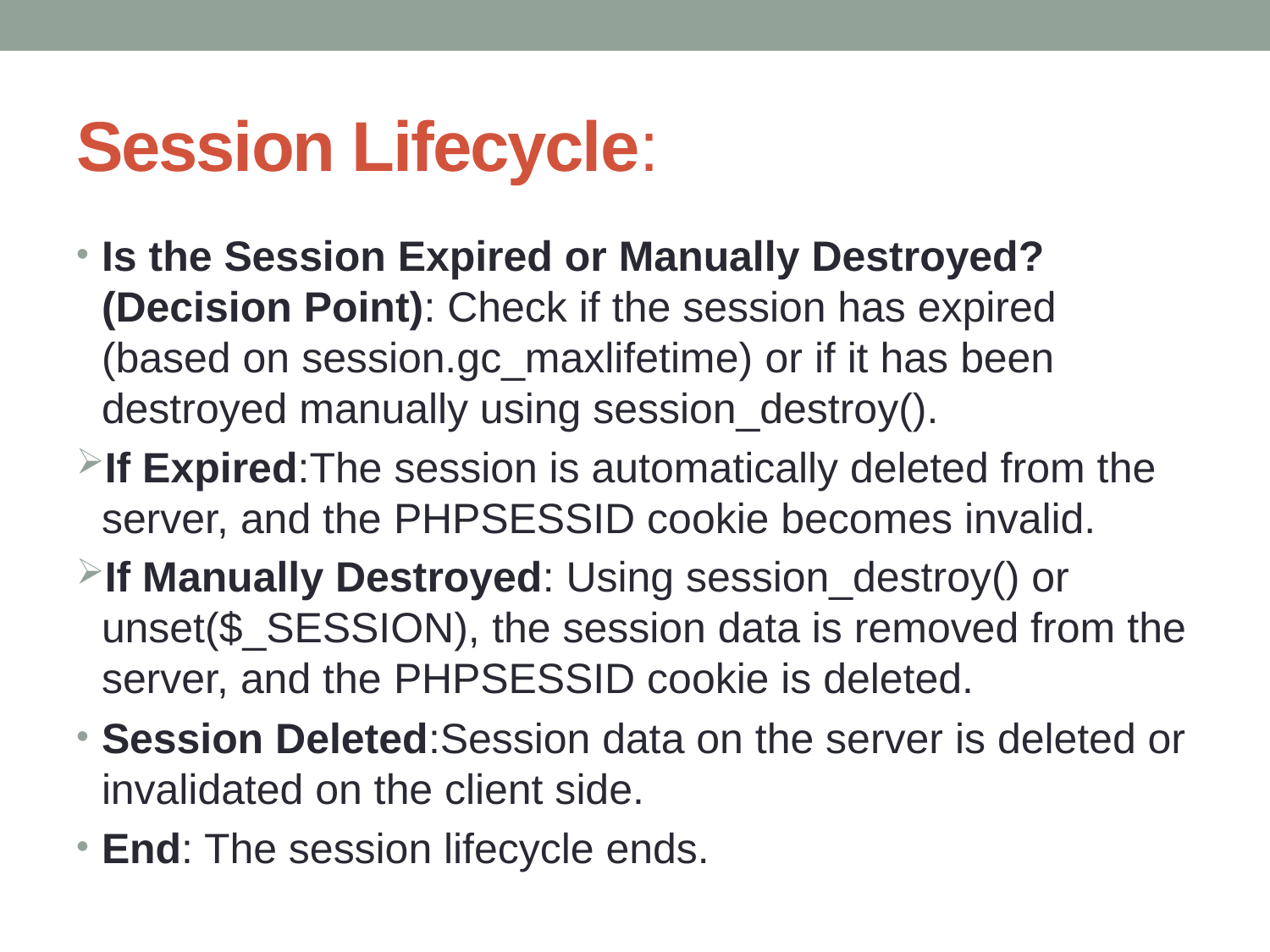

# Session Lifecycle:
Is the Session Expired or Manually Destroyed? (Decision Point): Check if the session has expired (based on session.gc_maxlifetime) or if it has been destroyed manually using session_destroy().
If Expired:The session is automatically deleted from the server, and the PHPSESSID cookie becomes invalid.
If Manually Destroyed: Using session_destroy() or unset($_SESSION), the session data is removed from the server, and the PHPSESSID cookie is deleted.
Session Deleted:Session data on the server is deleted or invalidated on the client side.
End: The session lifecycle ends.